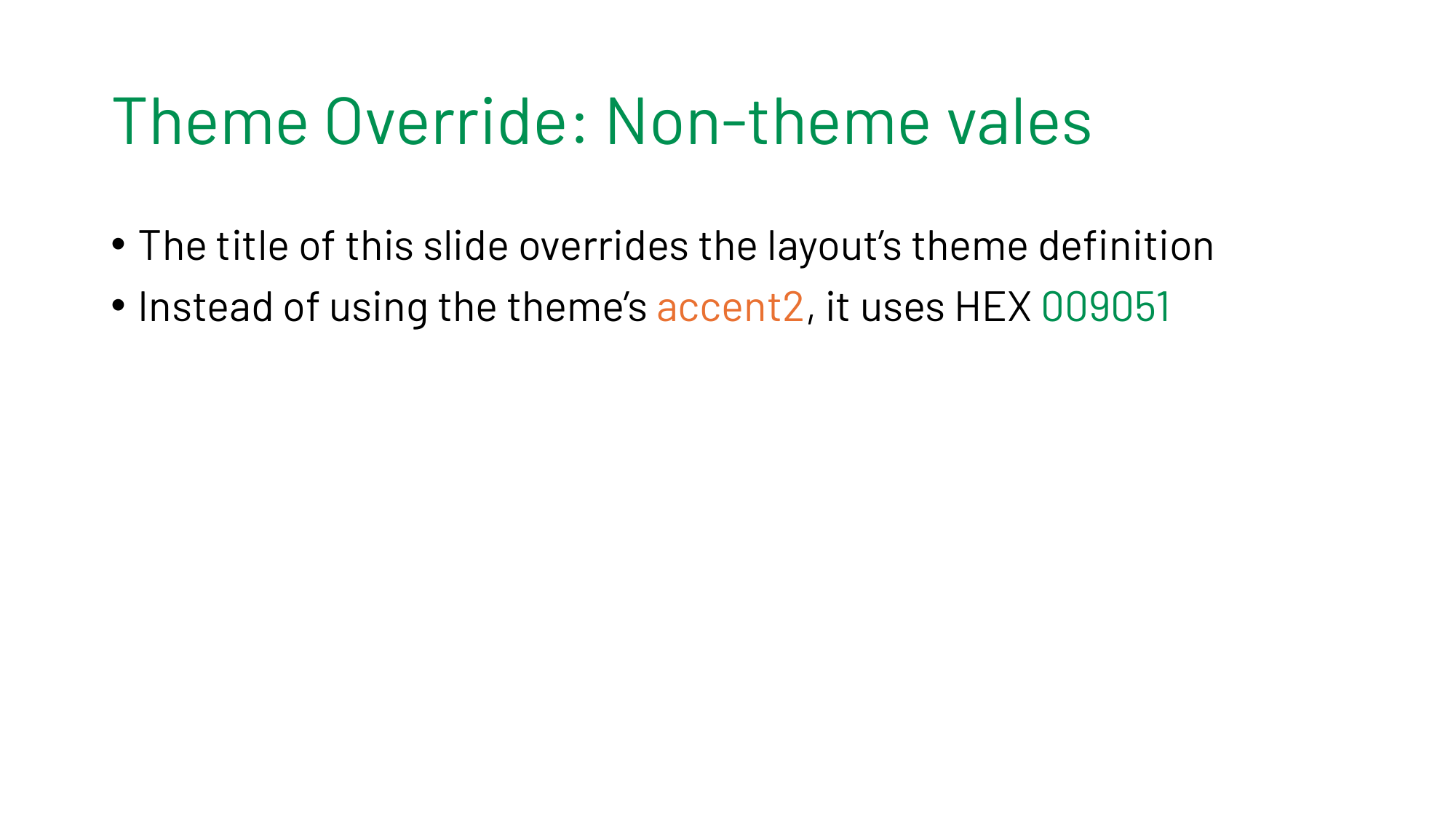

# Theme Override: Non-theme vales
The title of this slide overrides the layout’s theme definition
Instead of using the theme’s accent2, it uses HEX 009051